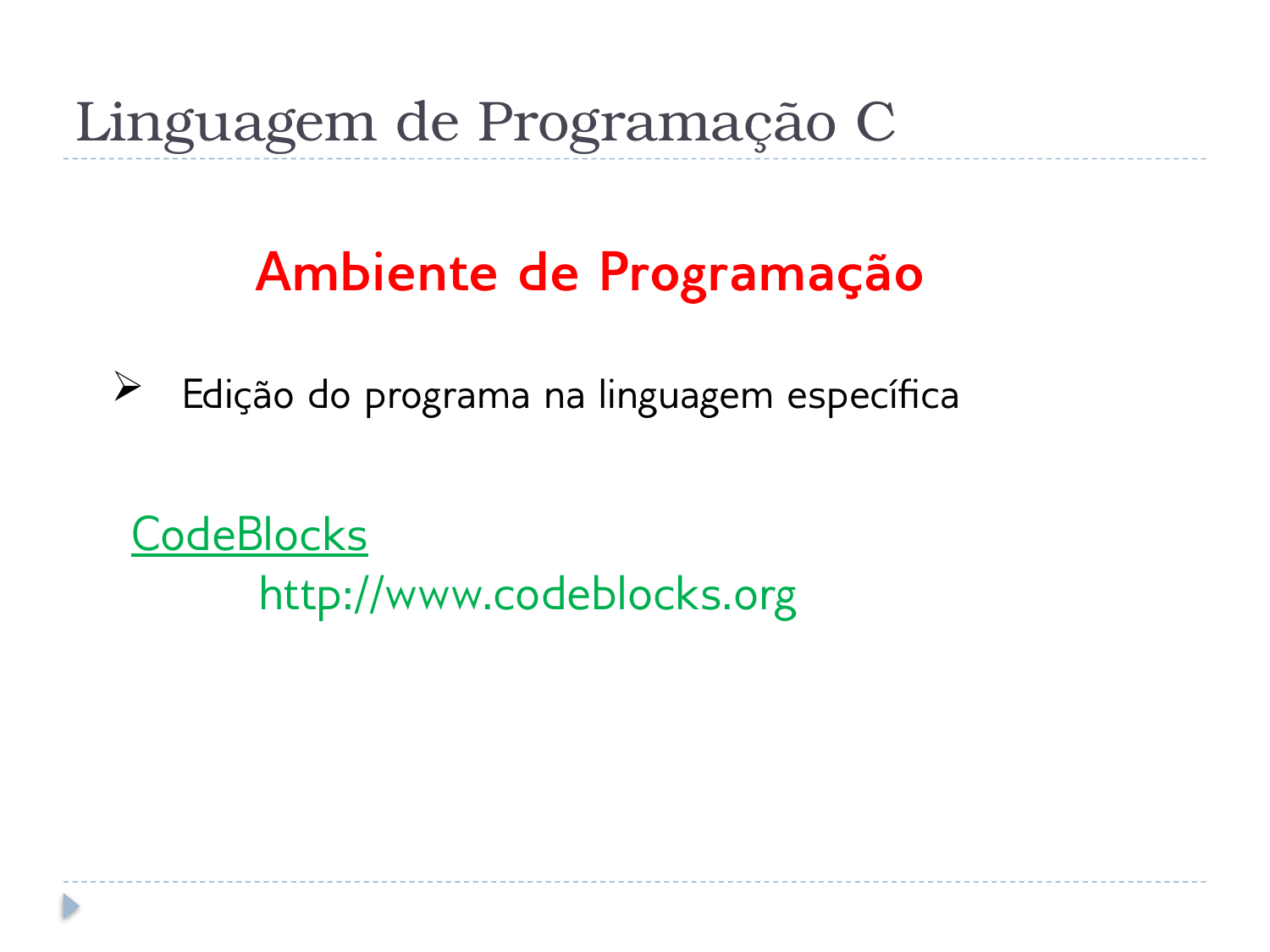

# Linguagem de Programação C
Ambiente de Programação
Edição do programa na linguagem específica
CodeBlocks
	http://www.codeblocks.org